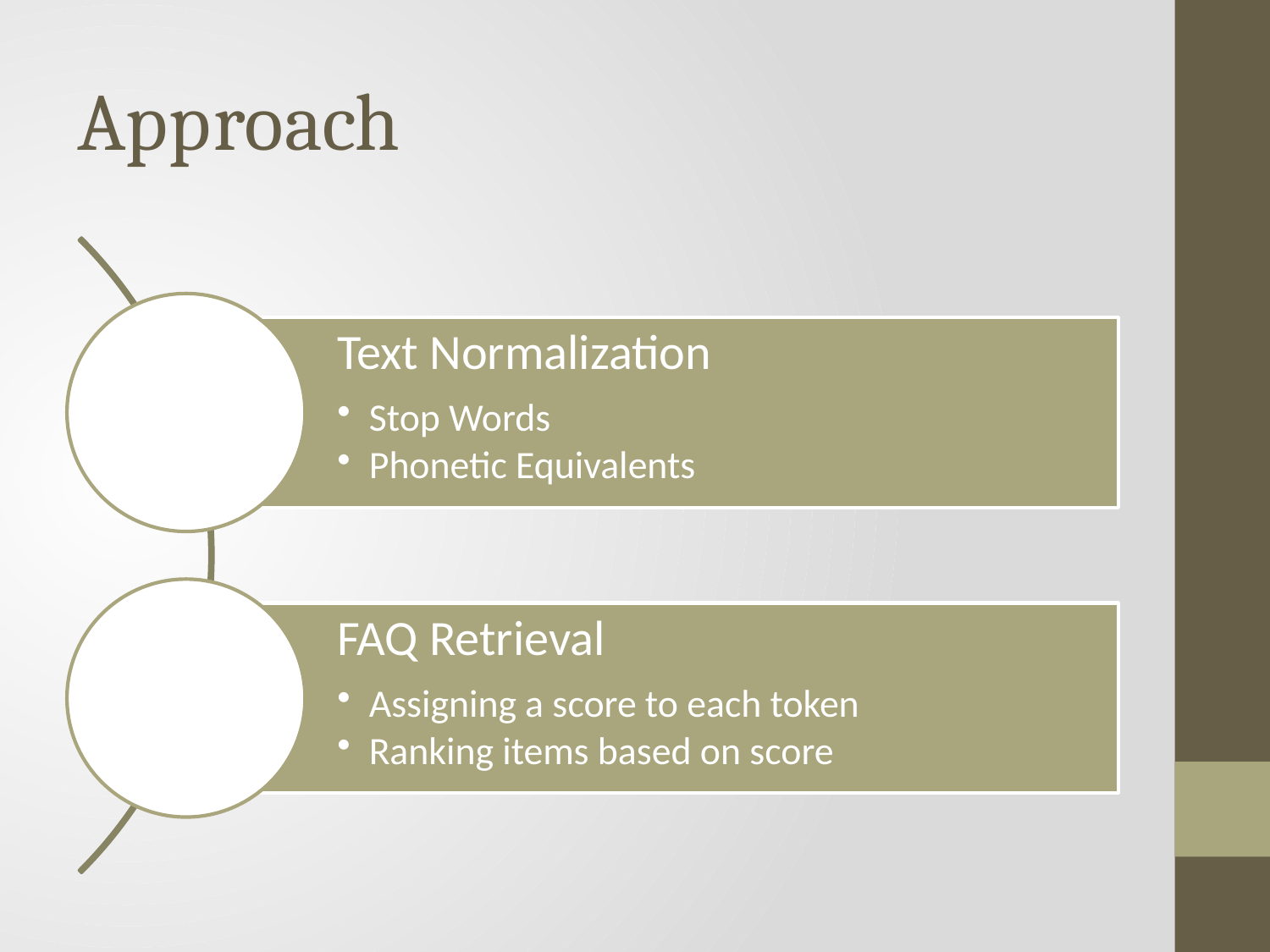

# Approach
Text Normalization
Stop Words
Phonetic Equivalents
FAQ Retrieval
Assigning a score to each token
Ranking items based on score